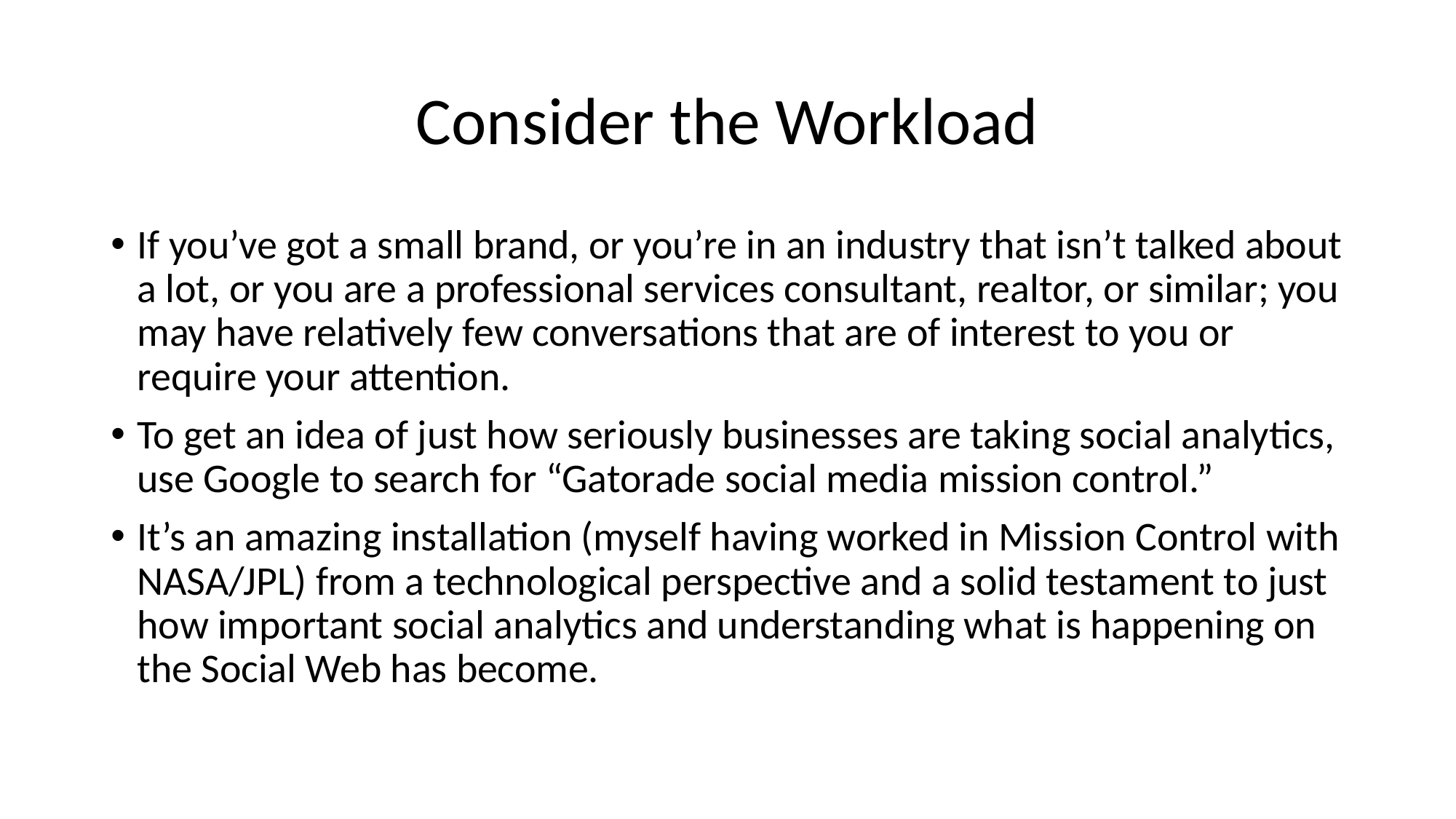

# Consider the Workload
If you’ve got a small brand, or you’re in an industry that isn’t talked about a lot, or you are a professional services consultant, realtor, or similar; you may have relatively few conversations that are of interest to you or require your attention.
To get an idea of just how seriously businesses are taking social analytics, use Google to search for “Gatorade social media mission control.”
It’s an amazing installation (myself having worked in Mission Control with NASA/JPL) from a technological perspective and a solid testament to just how important social analytics and understanding what is happening on the Social Web has become.